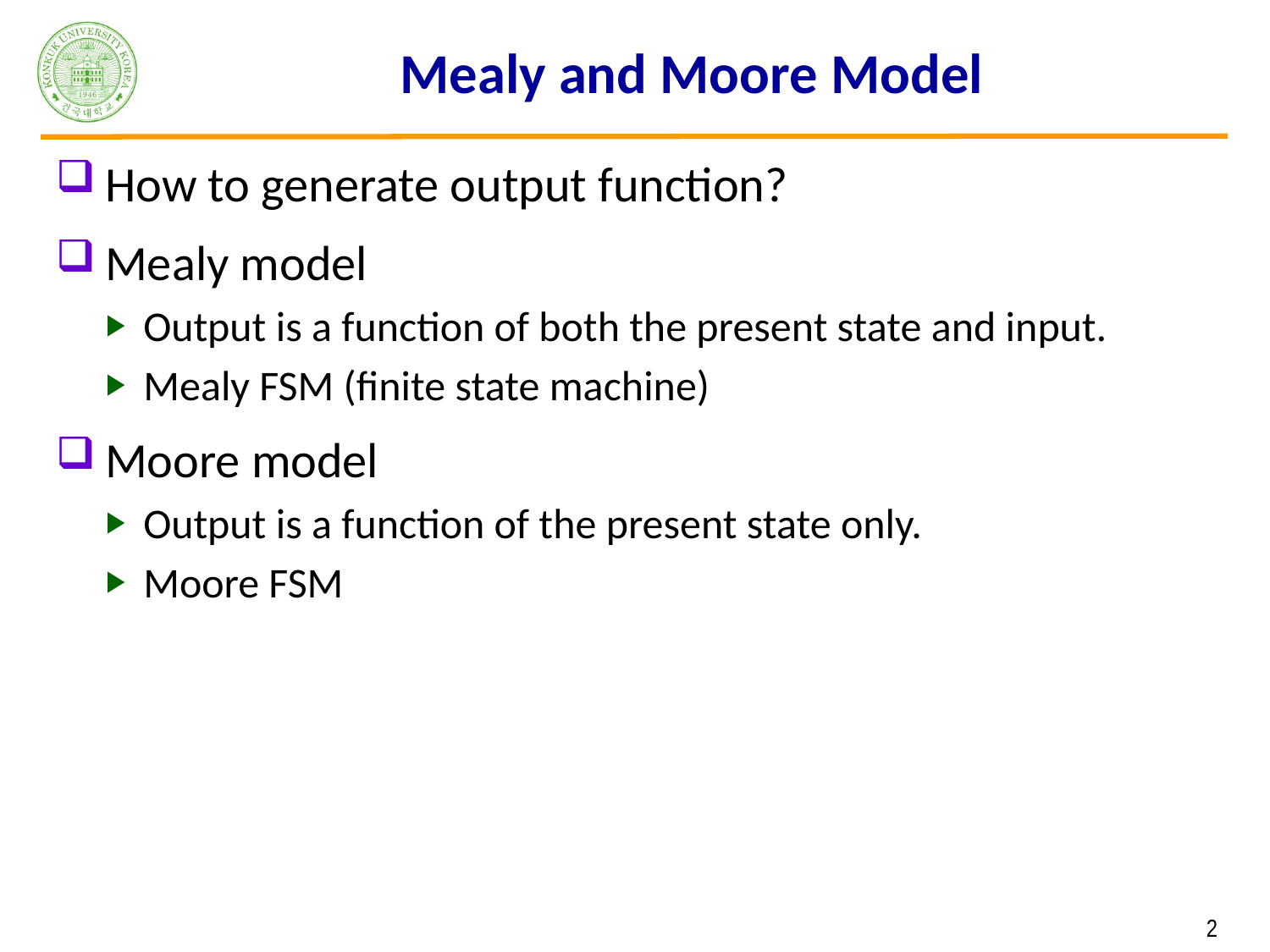

# Mealy and Moore Model
How to generate output function?
Mealy model
Output is a function of both the present state and input.
Mealy FSM (finite state machine)
Moore model
Output is a function of the present state only.
Moore FSM

 2